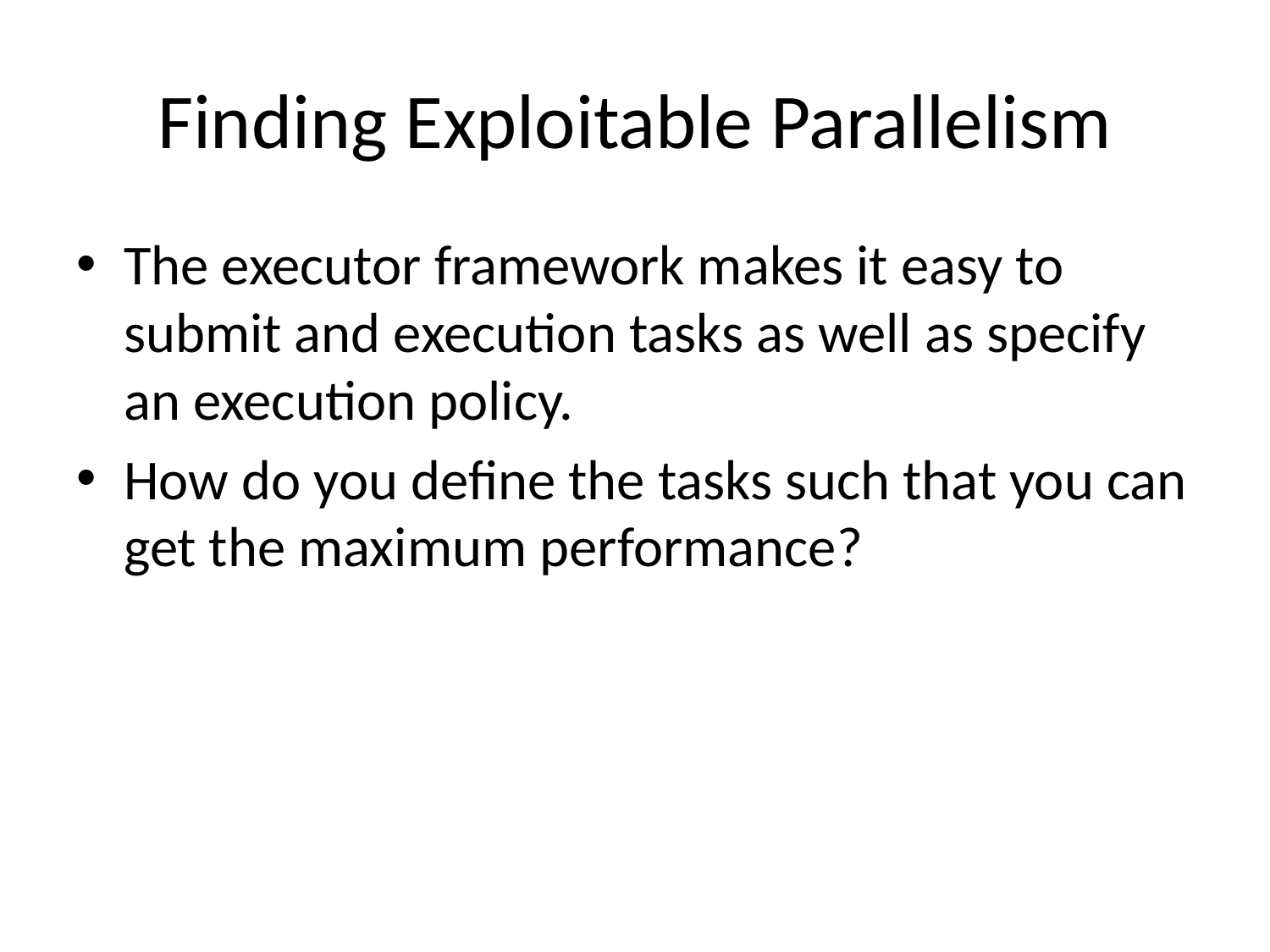

# Finding Exploitable Parallelism
The executor framework makes it easy to submit and execution tasks as well as specify an execution policy.
How do you define the tasks such that you can get the maximum performance?